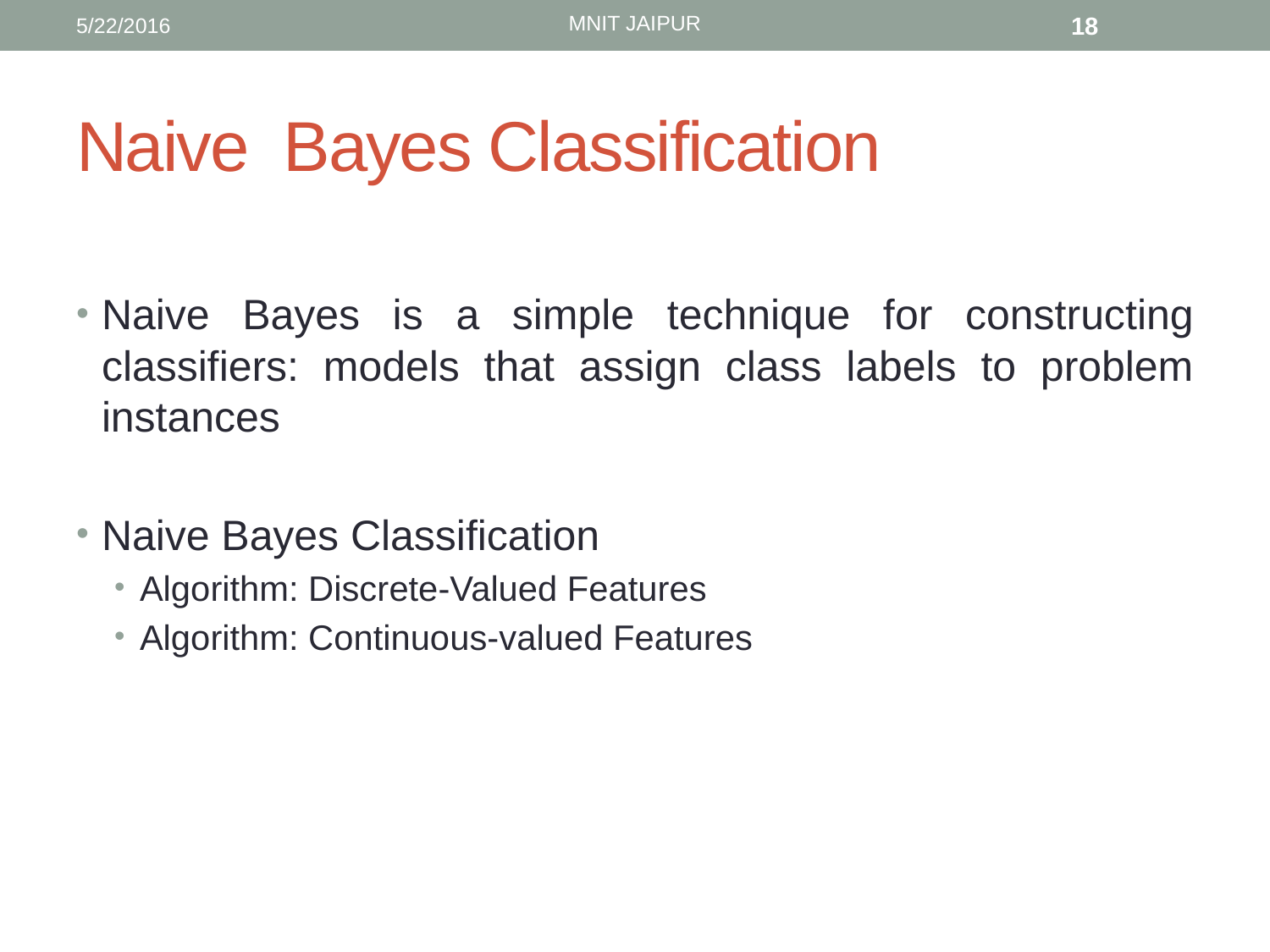

MNIT JAIPUR
5/22/2016
18
# Naive  Bayes Classification

Naive Bayes is a simple technique for constructing classifiers: models that assign class labels to problem instances

Naive Bayes Classification
Algorithm: Discrete-Valued Features
Algorithm: Continuous-valued Features